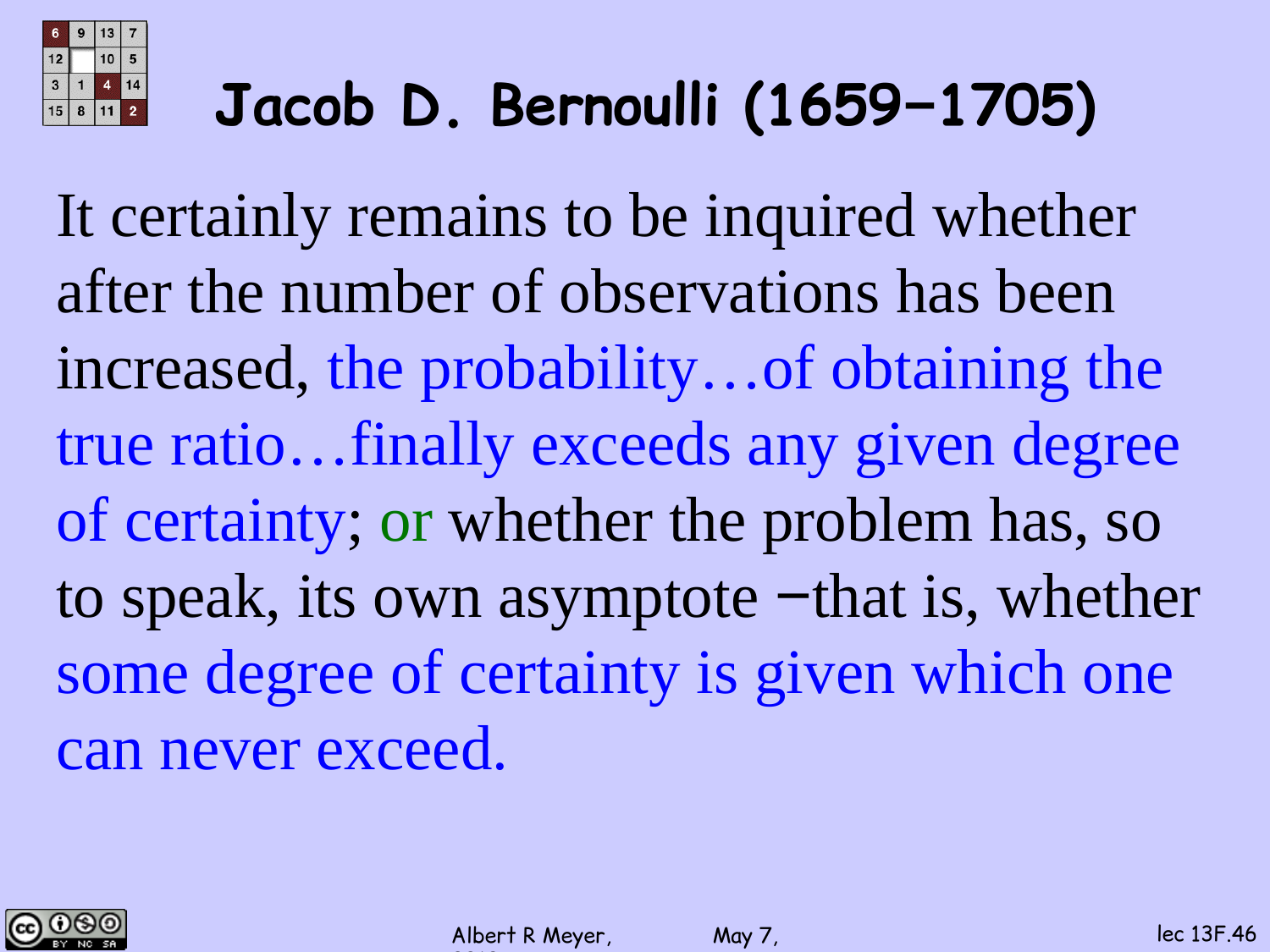

Jacob D. Bernoulli (1659−1705)
It certainly remains to be inquired whether after the number of observations has been increased, the probability…of obtaining the true ratio…finally exceeds any given degree of certainty; or whether the problem has, so to speak, its own asymptote −that is, whether some degree of certainty is given which one can never exceed.